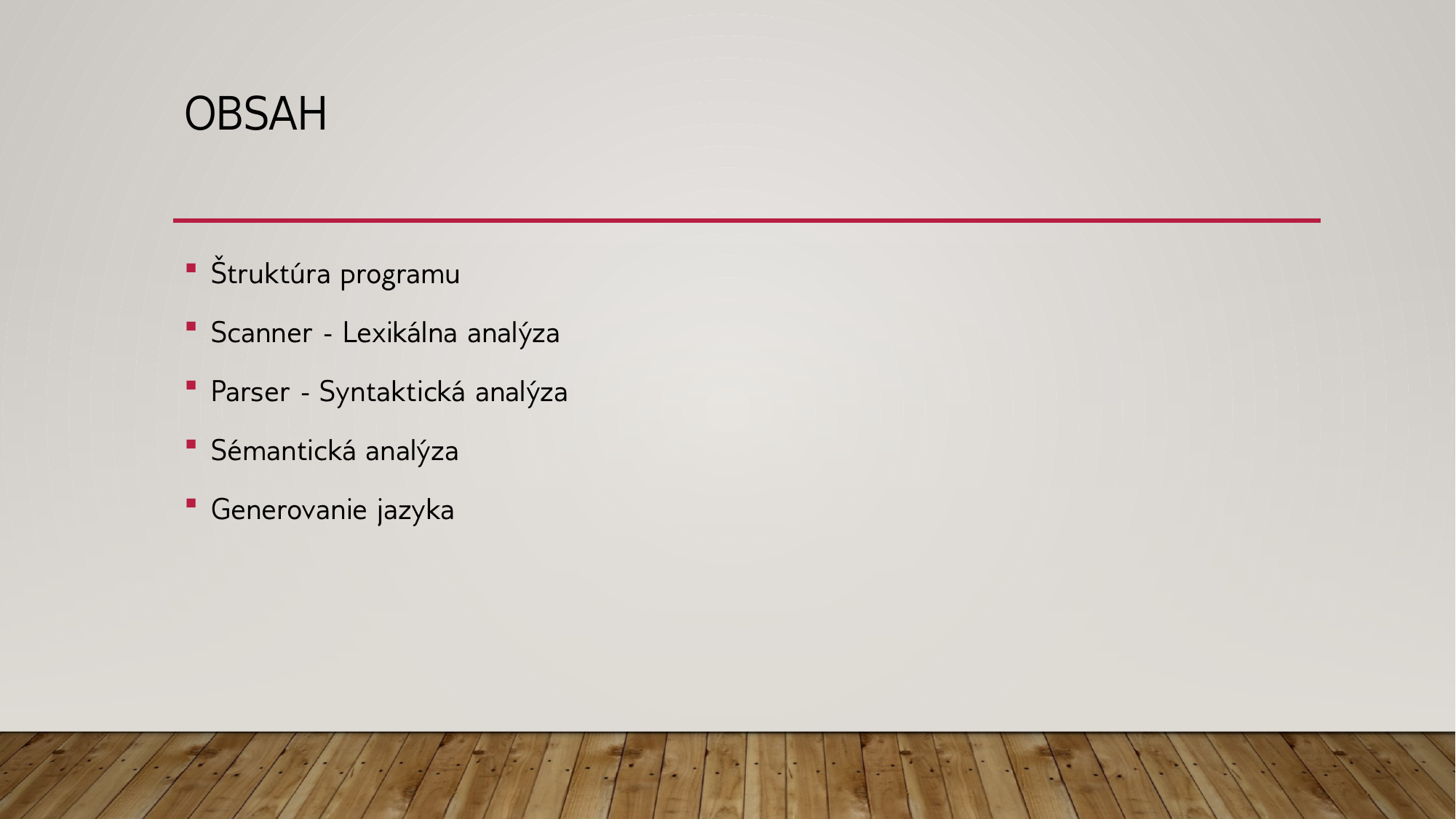

# obsah
Štruktúra programu
Scanner - Lexikálna analýza
Parser - Syntaktická analýza
Sémantická analýza
Generovanie jazyka